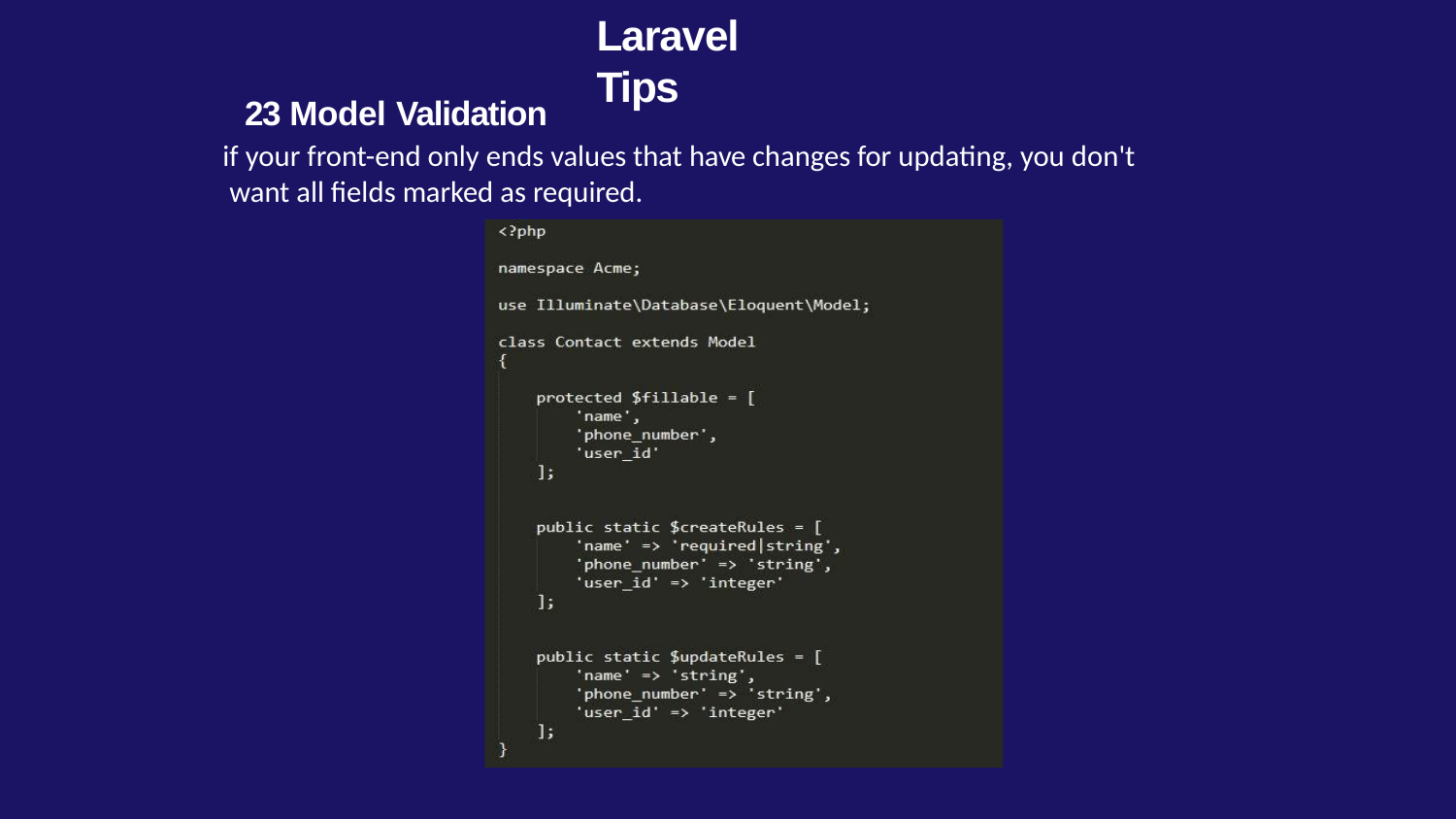

# Laravel Tips
23 Model Validation
if your front-end only ends values that have changes for updating, you don't  want all fields marked as required.